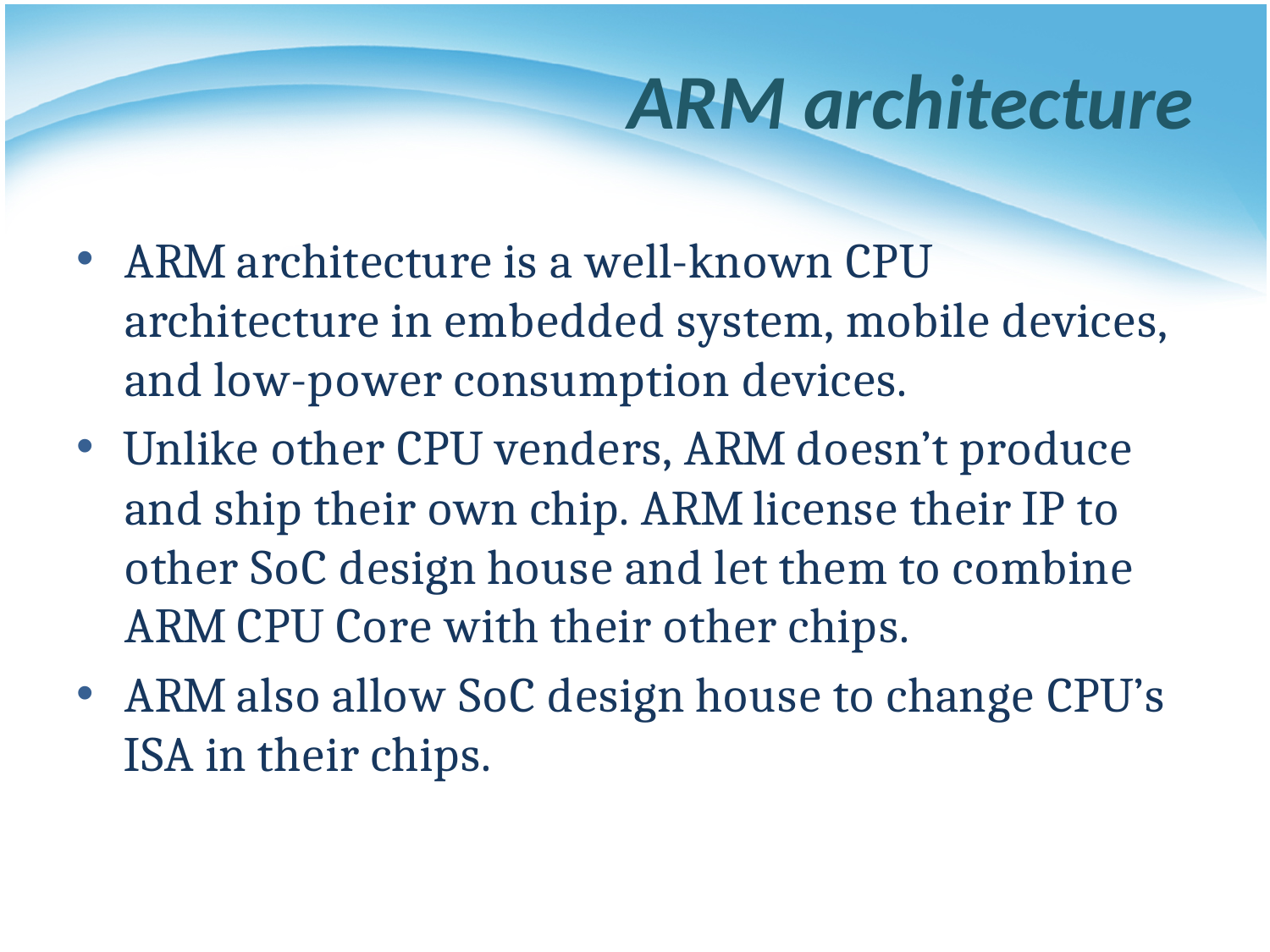

# ARM architecture
ARM architecture is a well-known CPU architecture in embedded system, mobile devices, and low-power consumption devices.
Unlike other CPU venders, ARM doesn’t produce and ship their own chip. ARM license their IP to other SoC design house and let them to combine ARM CPU Core with their other chips.
ARM also allow SoC design house to change CPU’s ISA in their chips.